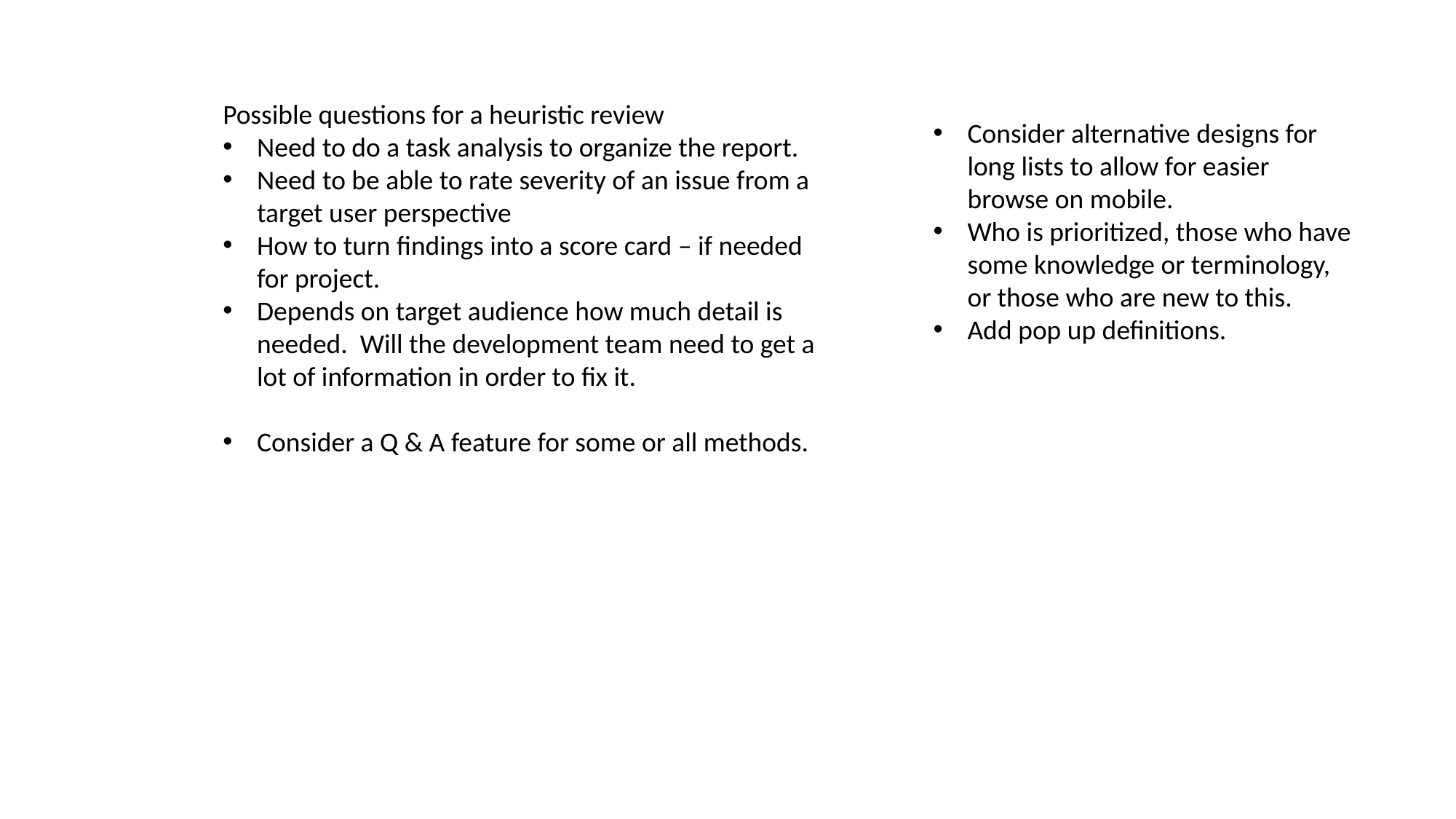

Possible questions for a heuristic review
Need to do a task analysis to organize the report.
Need to be able to rate severity of an issue from a target user perspective
How to turn findings into a score card – if needed for project.
Depends on target audience how much detail is needed.  Will the development team need to get a lot of information in order to fix it.

Consider a Q & A feature for some or all methods.

Consider alternative designs for long lists to allow for easier browse on mobile.
Who is prioritized, those who have some knowledge or terminology, or those who are new to this.
Add pop up definitions.